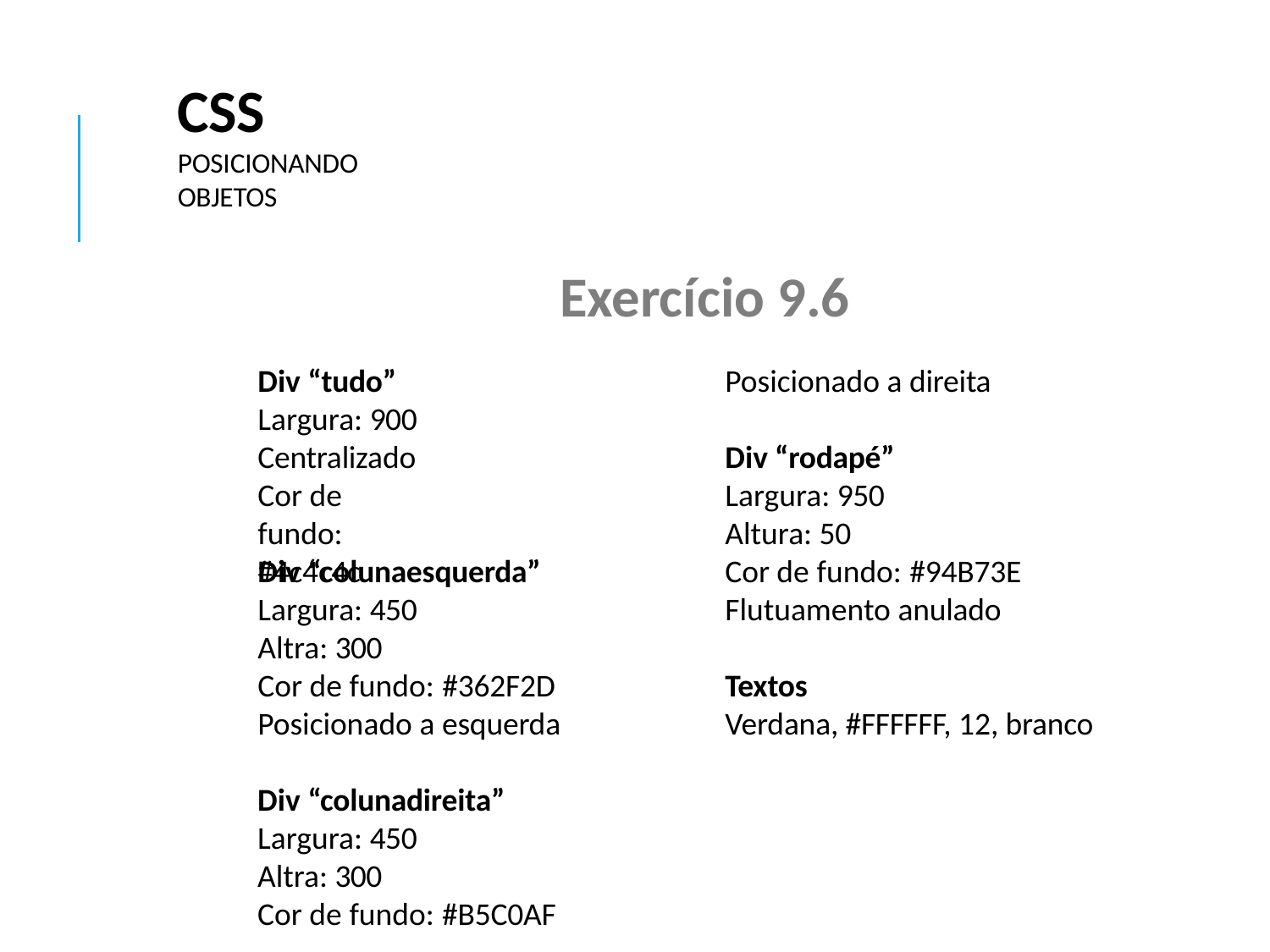

# CSS
Posicionando objetos
Exercício 9.6
Posicionado a direita
Div “tudo” Largura: 900 Centralizado
Cor de fundo: #4c4c4c
Div “rodapé”
Largura: 950
Altura: 50
Cor de fundo: #94B73E
Flutuamento anulado
Div “colunaesquerda”
Largura: 450
Altra: 300
Cor de fundo: #362F2D Posicionado a esquerda
Textos
Verdana, #FFFFFF, 12, branco
Div “colunadireita”
Largura: 450
Altra: 300
Cor de fundo: #B5C0AF